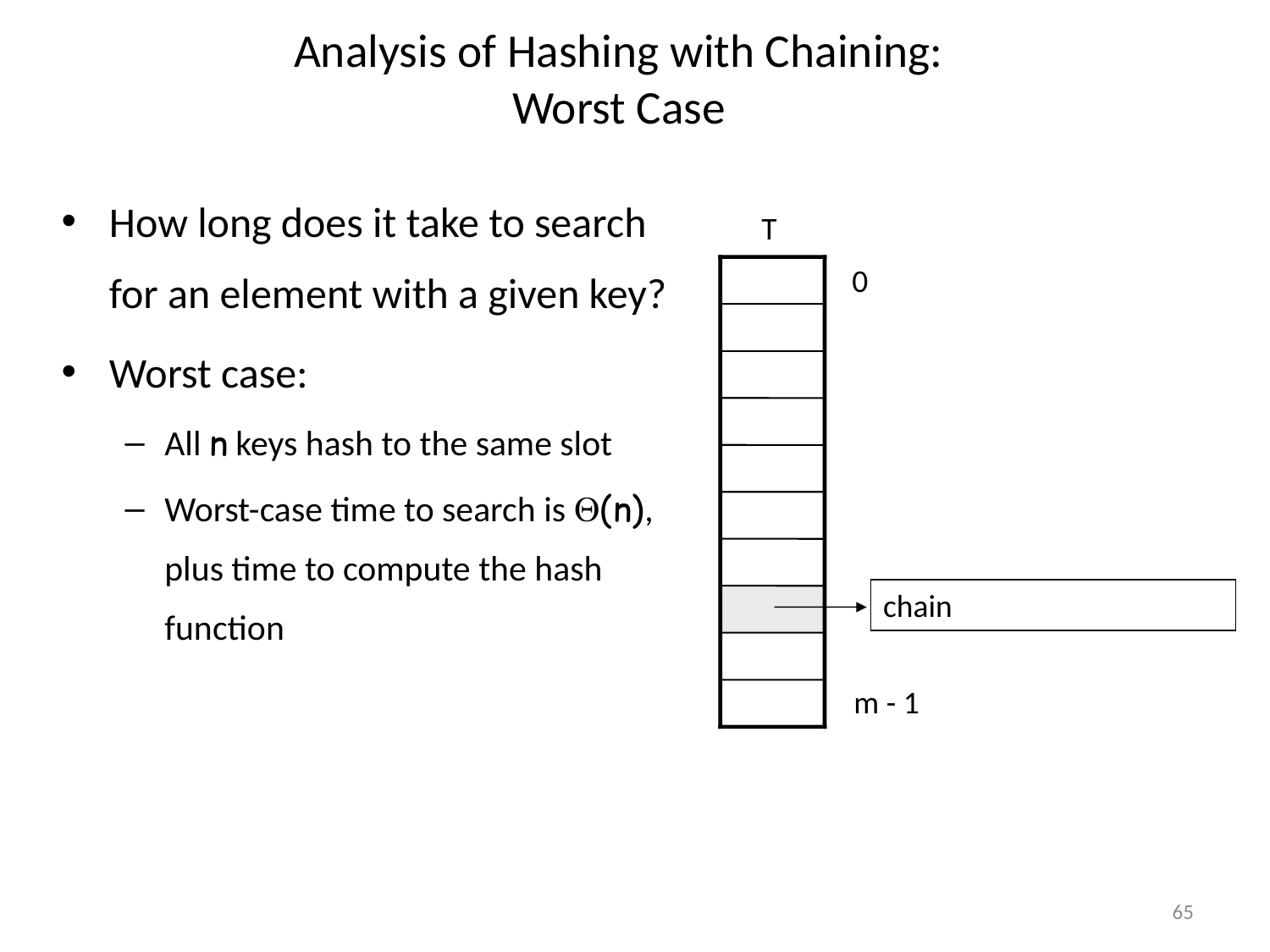

# Analysis of Hashing with Chaining: Worst Case
How long does it take to search for an element with a given key?
Worst case:
All n keys hash to the same slot
Worst-case time to search is Θ(n), plus time to compute the hash function
T
0

chain

m - 1

65